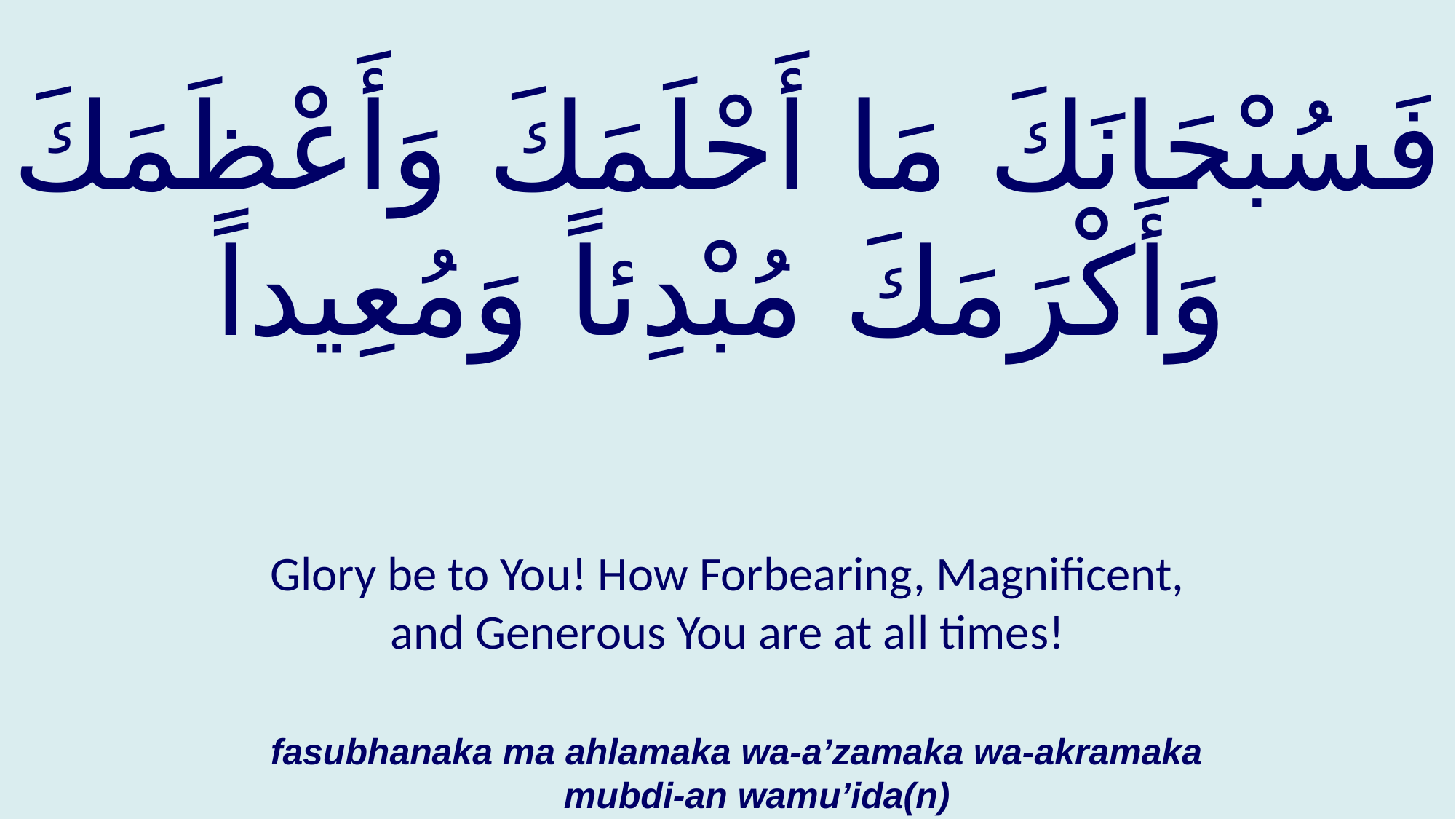

# فَسُبْحَانَكَ مَا أَحْلَمَكَ وَأَعْظَمَكَ وَأَكْرَمَكَ مُبْدِئاً وَمُعِيداً
Glory be to You! How Forbearing, Magnificent, and Generous You are at all times!
fasubhanaka ma ahlamaka wa-a’zamaka wa-akramaka mubdi-an wamu’ida(n)